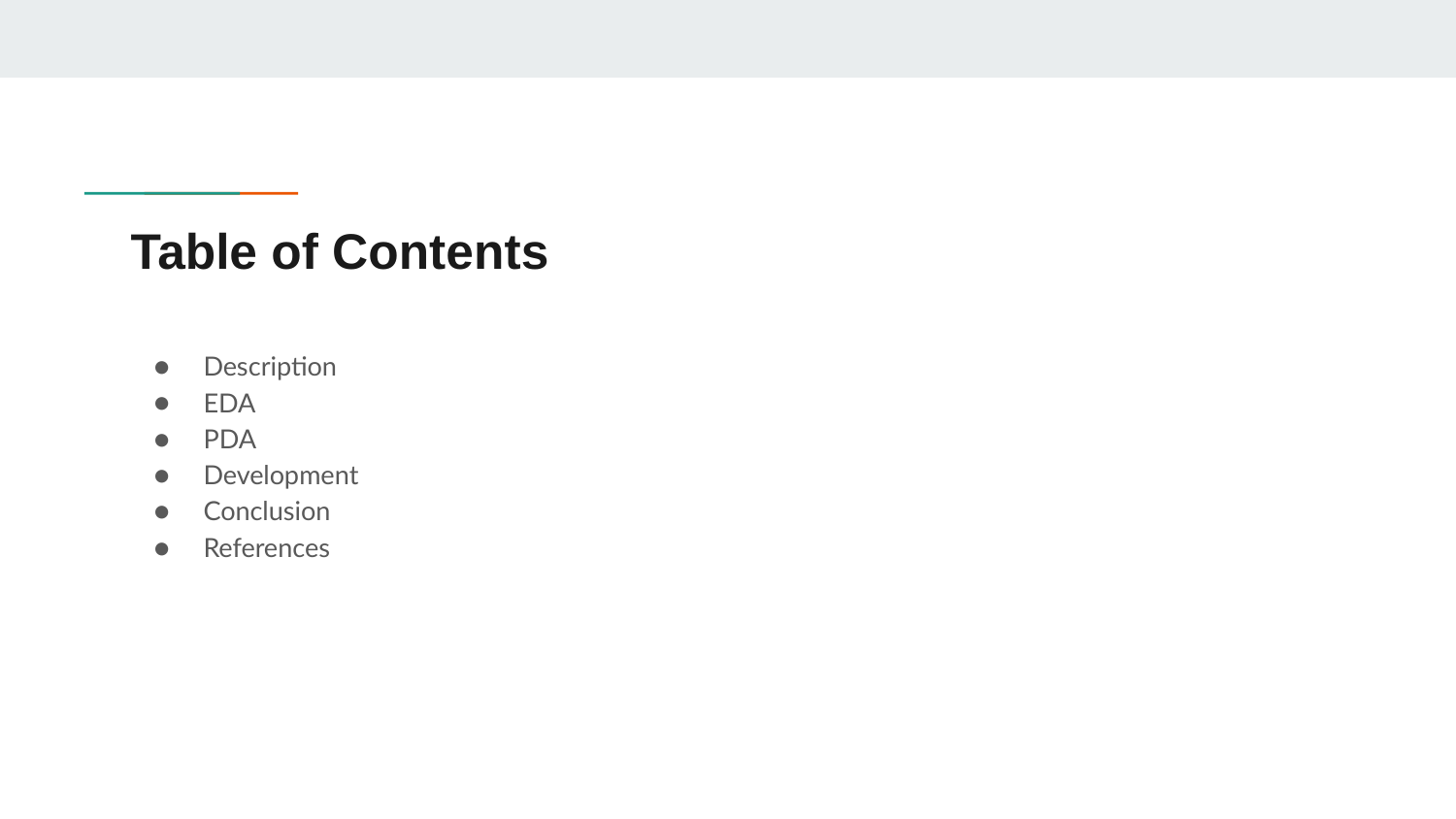

# Table of Contents
Description
EDA
PDA
Development
Conclusion
References